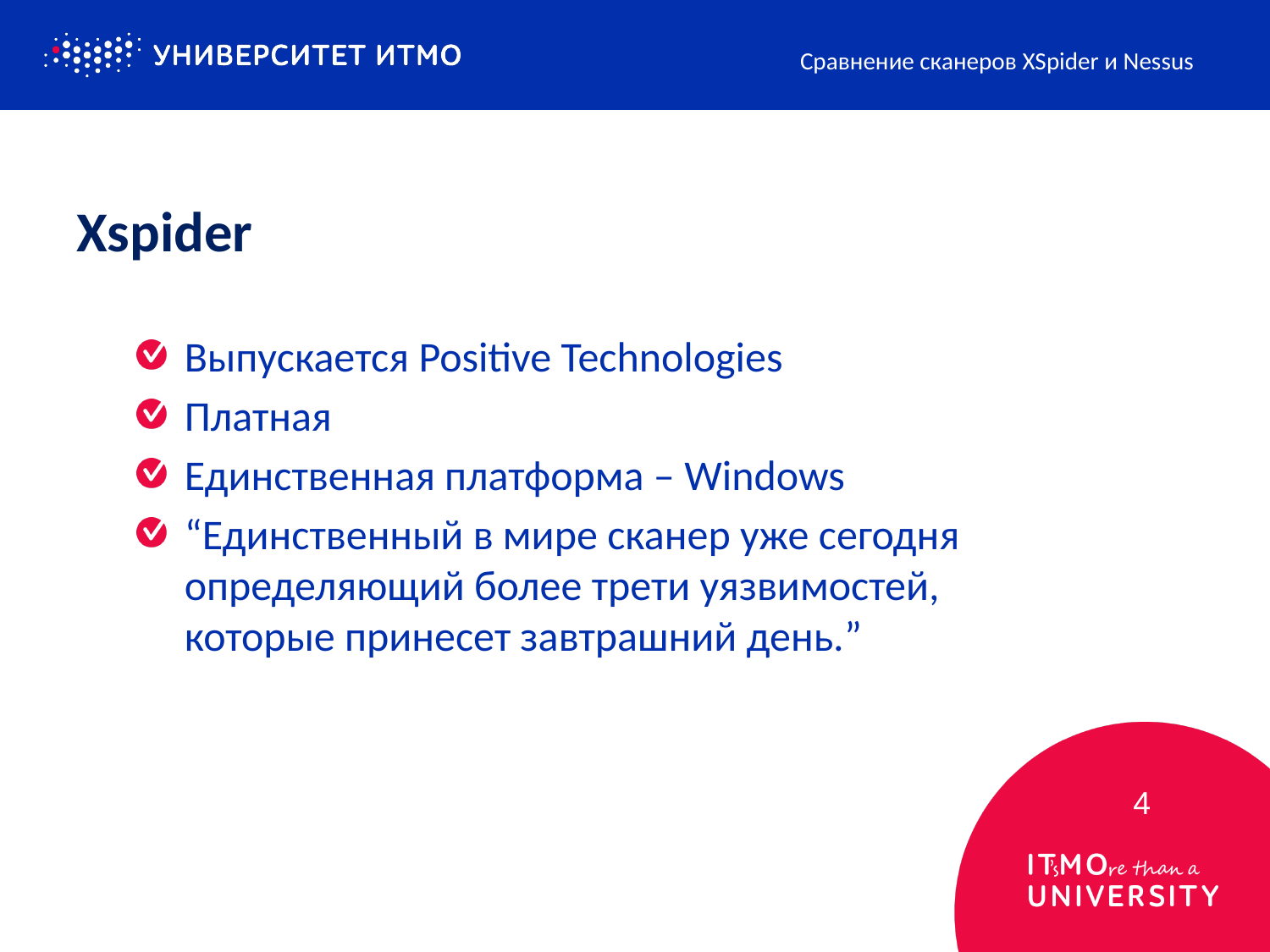

Сравнение сканеров XSpider и Nessus
# Xspider
Выпускается Positive Technologies
Платная
Единственная платформа – Windows
“Единственный в мире сканер уже сегодня определяющий более трети уязвимостей, которые принесет завтрашний день.”
4